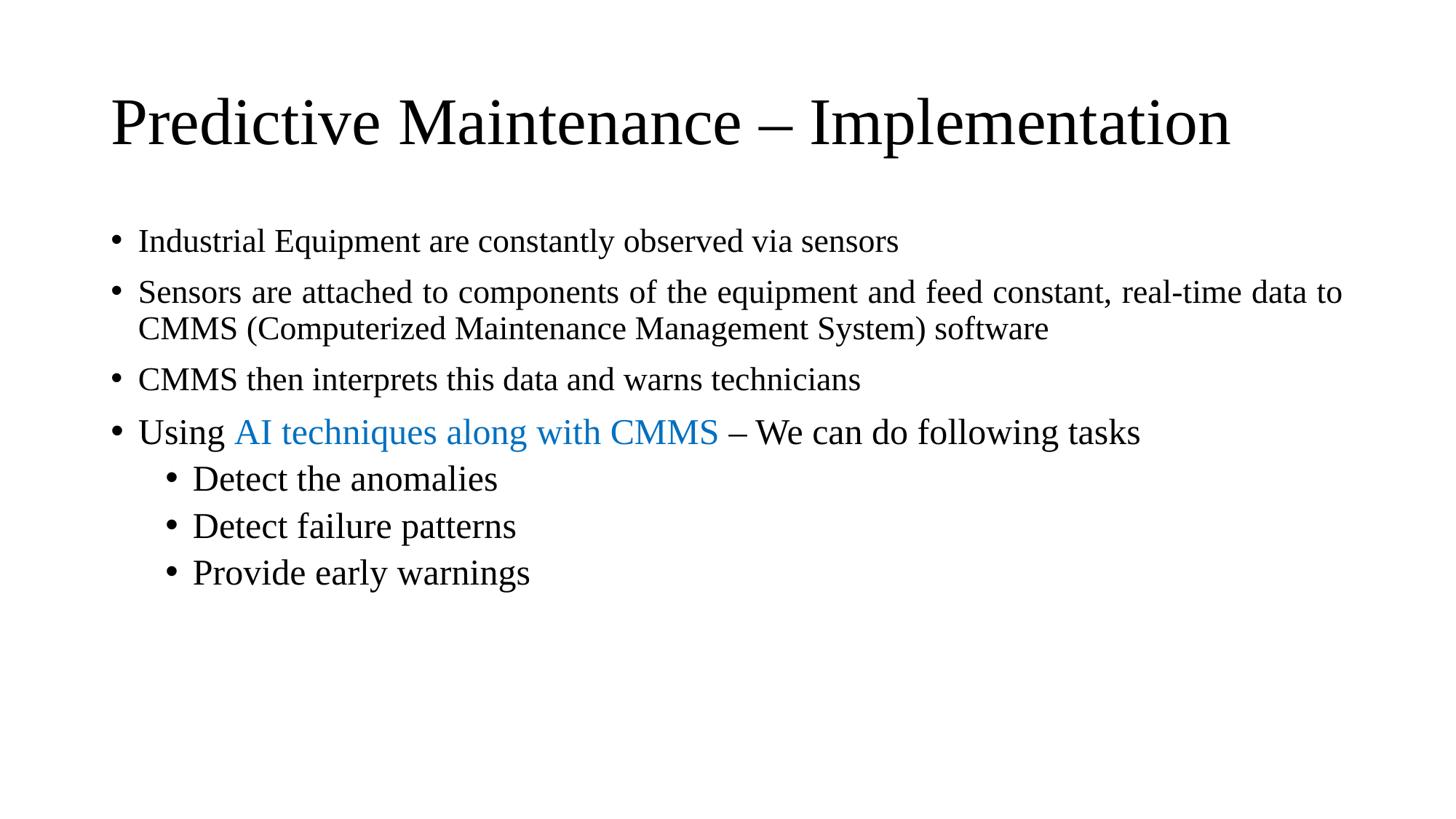

# Predictive Maintenance – Implementation
Industrial Equipment are constantly observed via sensors
Sensors are attached to components of the equipment and feed constant, real-time data to CMMS (Computerized Maintenance Management System) software
CMMS then interprets this data and warns technicians
Using AI techniques along with CMMS – We can do following tasks
Detect the anomalies
Detect failure patterns
Provide early warnings